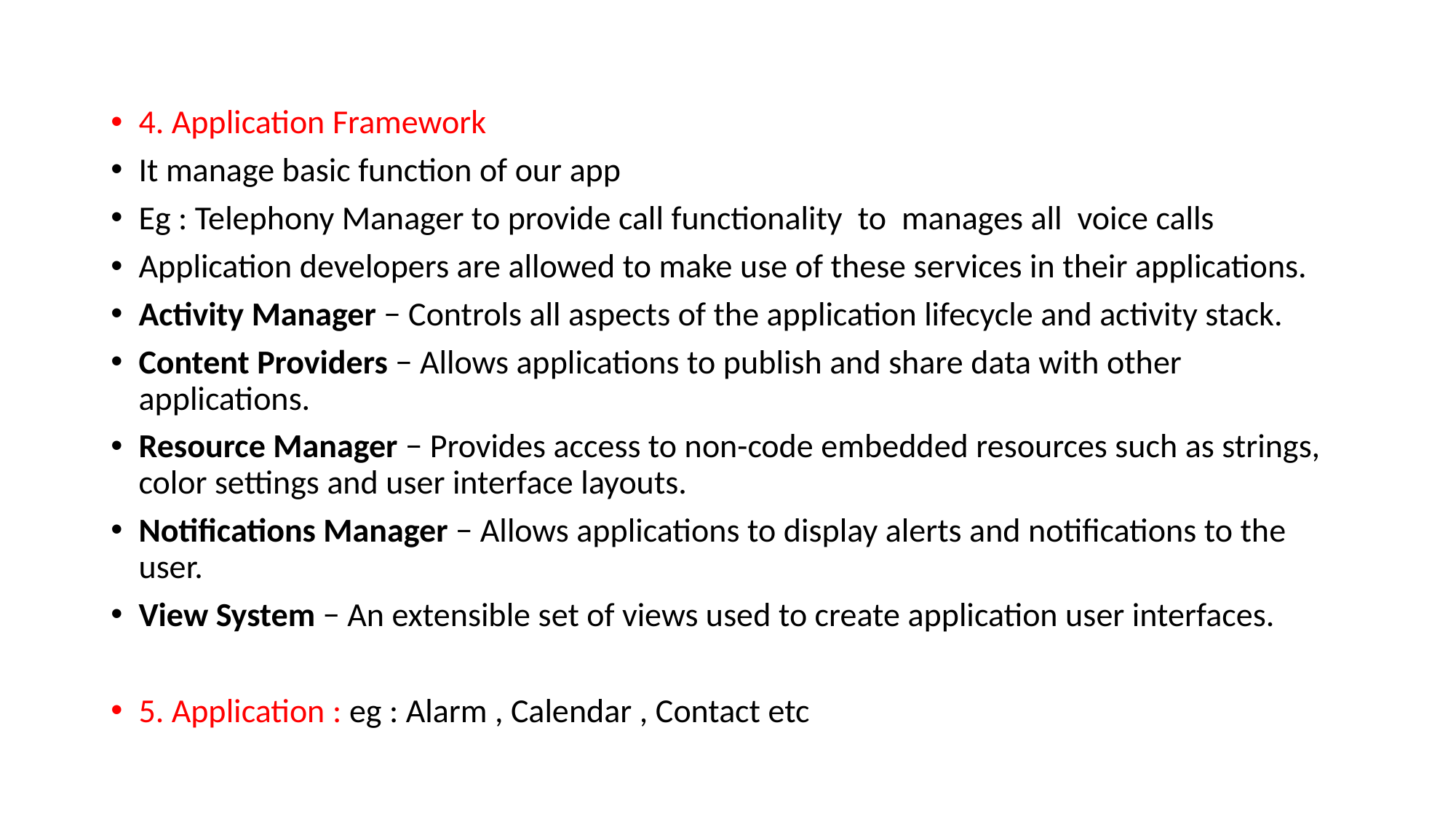

4. Application Framework
It manage basic function of our app
Eg : Telephony Manager to provide call functionality  to  manages all  voice calls
Application developers are allowed to make use of these services in their applications.
Activity Manager − Controls all aspects of the application lifecycle and activity stack.
Content Providers − Allows applications to publish and share data with other applications.
Resource Manager − Provides access to non-code embedded resources such as strings, color settings and user interface layouts.
Notifications Manager − Allows applications to display alerts and notifications to the user.
View System − An extensible set of views used to create application user interfaces.

5. Application : eg : Alarm , Calendar , Contact etc